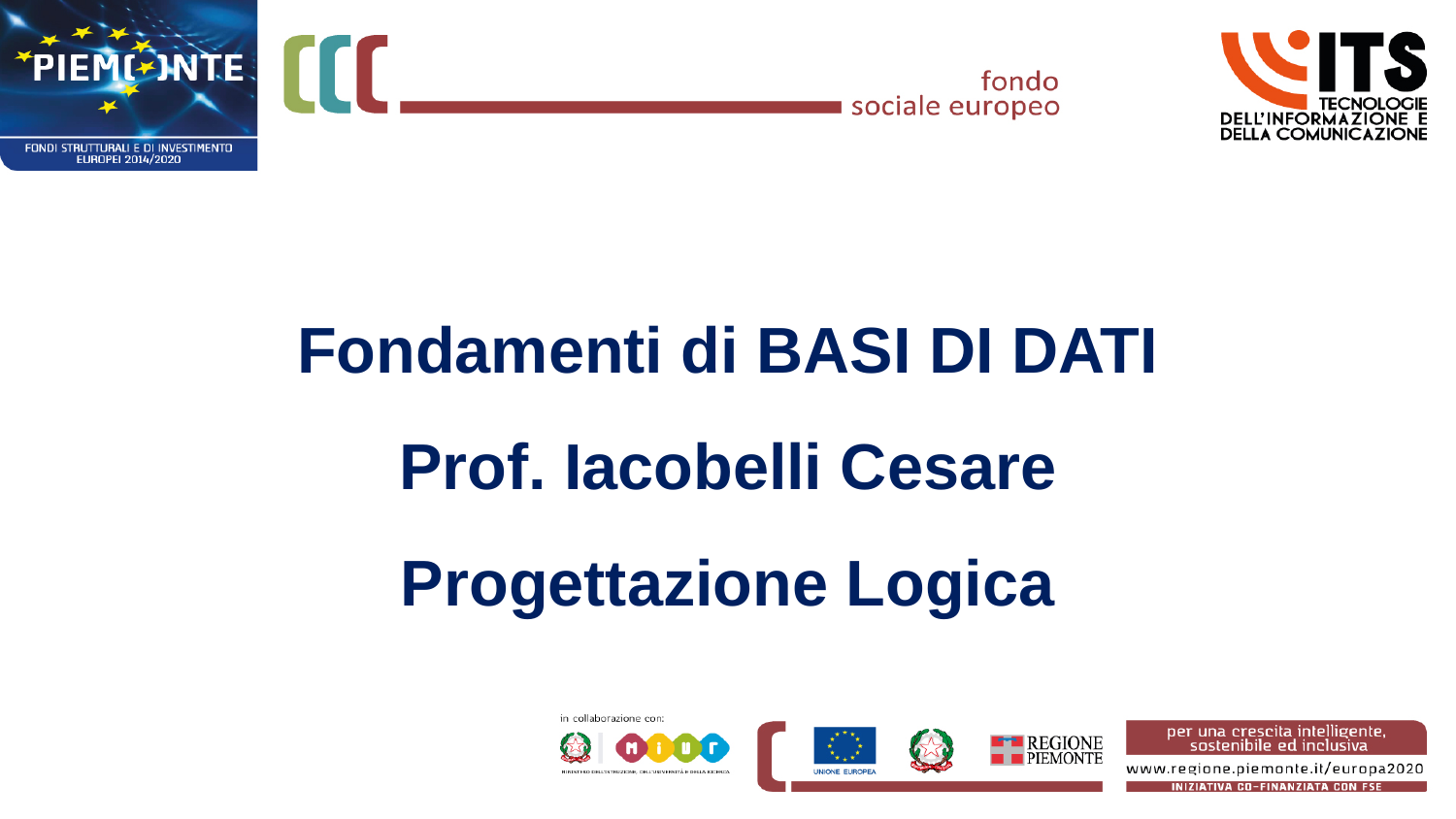

# Fondamenti di BASI DI DATI Prof. Iacobelli Cesare Progettazione Logica